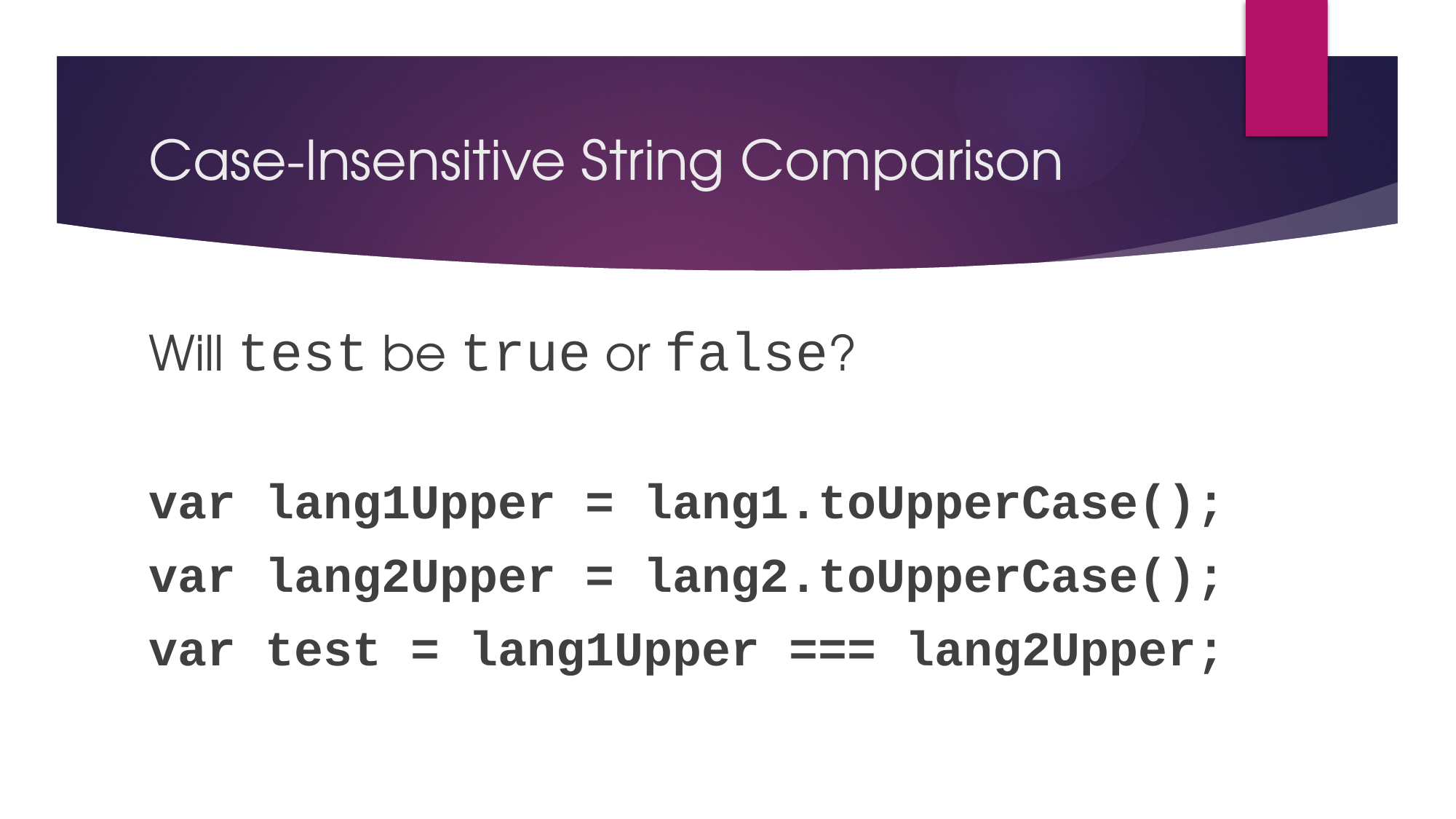

# Case-Insensitive String Comparison
Will test be true or false?

var lang1Upper = lang1.toUpperCase();
var lang2Upper = lang2.toUpperCase();
var test = lang1Upper === lang2Upper;